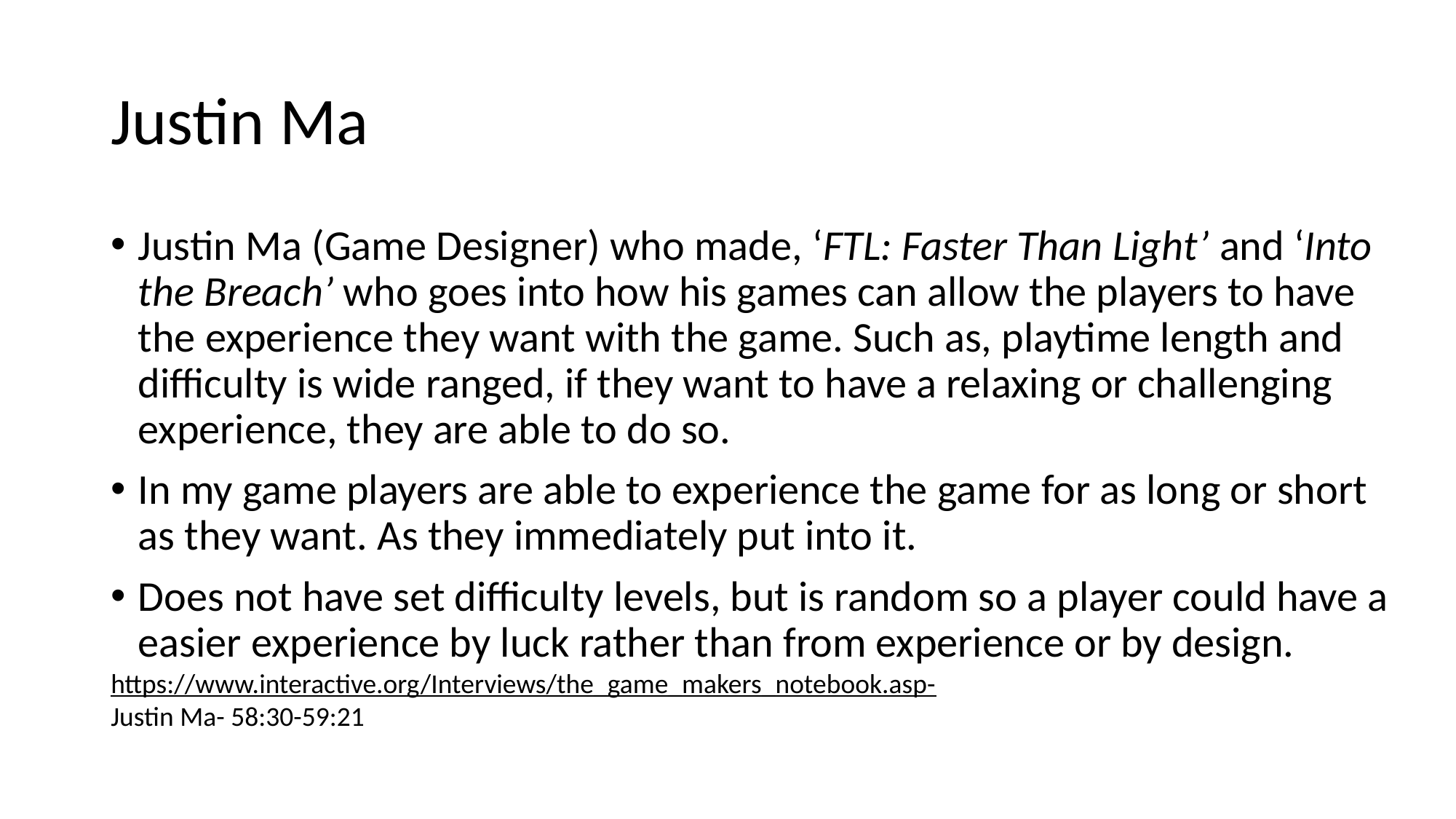

# Justin Ma
Justin Ma (Game Designer) who made, ‘FTL: Faster Than Light’ and ‘Into the Breach’ who goes into how his games can allow the players to have the experience they want with the game. Such as, playtime length and difficulty is wide ranged, if they want to have a relaxing or challenging experience, they are able to do so.
In my game players are able to experience the game for as long or short as they want. As they immediately put into it.
Does not have set difficulty levels, but is random so a player could have a easier experience by luck rather than from experience or by design.

https://www.interactive.org/Interviews/the_game_makers_notebook.asp- Justin Ma- 58:30-59:21